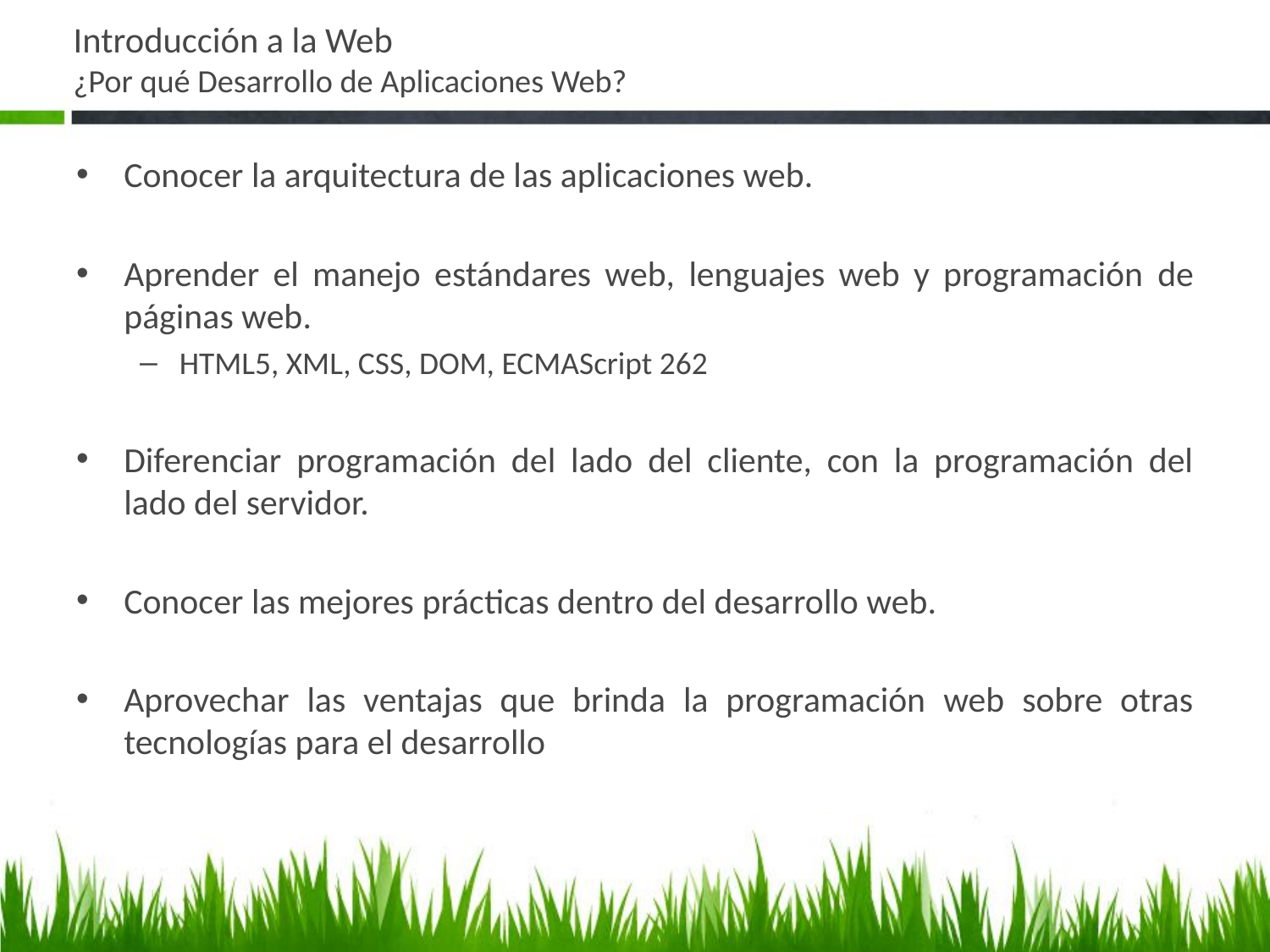

# Introducción a la Web ¿Por qué Desarrollo de Aplicaciones Web?
Conocer la arquitectura de las aplicaciones web.

Aprender el manejo estándares web, lenguajes web y programación de páginas web.
HTML5, XML, CSS, DOM, ECMAScript 262

Diferenciar programación del lado del cliente, con la programación del lado del servidor.

Conocer las mejores prácticas dentro del desarrollo web.

Aprovechar las ventajas que brinda la programación web sobre otras tecnologías para el desarrollo